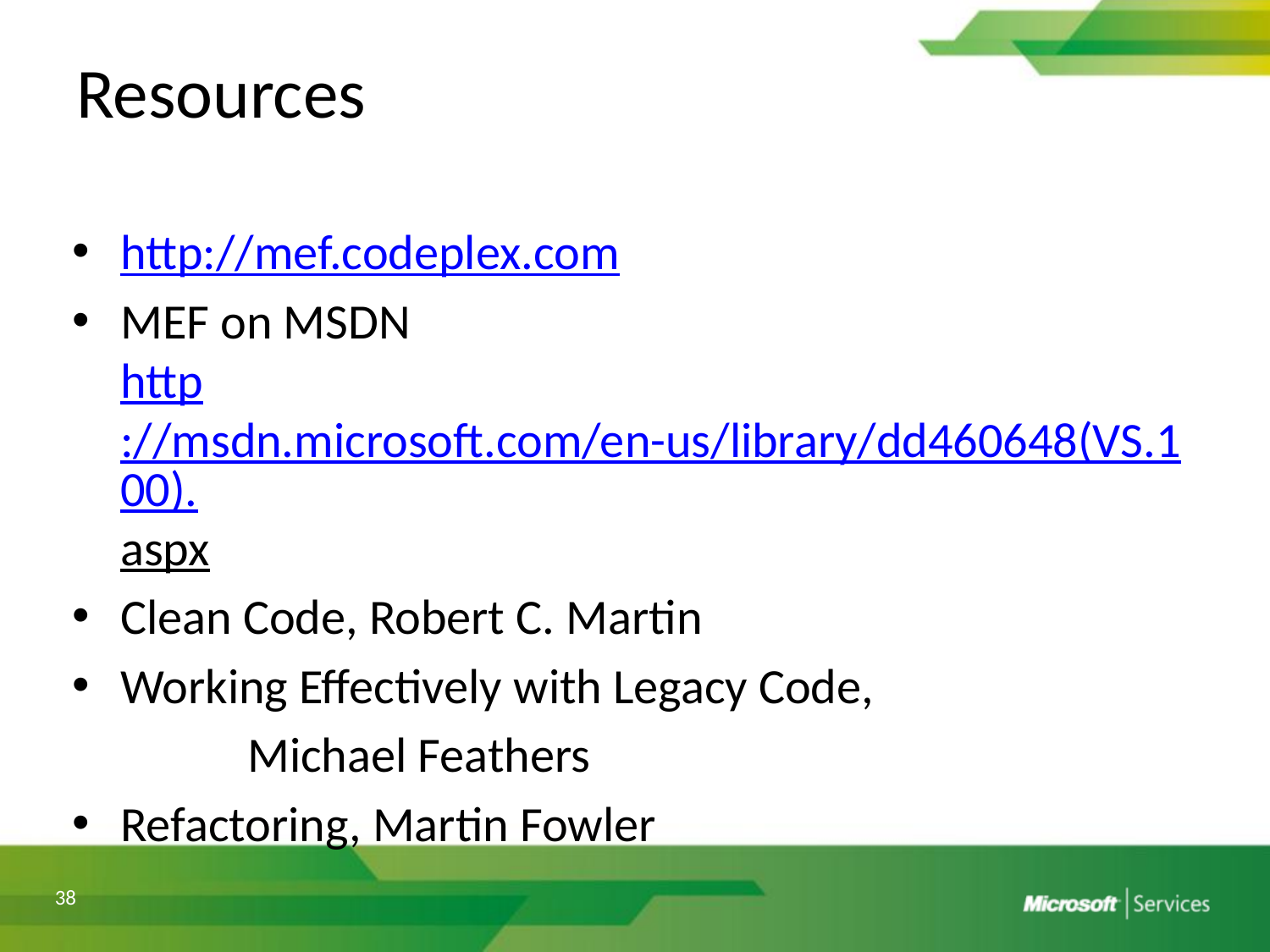

# Resources
http://mef.codeplex.com
MEF on MSDN
http://msdn.microsoft.com/en-us/library/dd460648(VS.100).aspx
Clean Code, Robert C. Martin
Working Effectively with Legacy Code,
		Michael Feathers
Refactoring, Martin Fowler